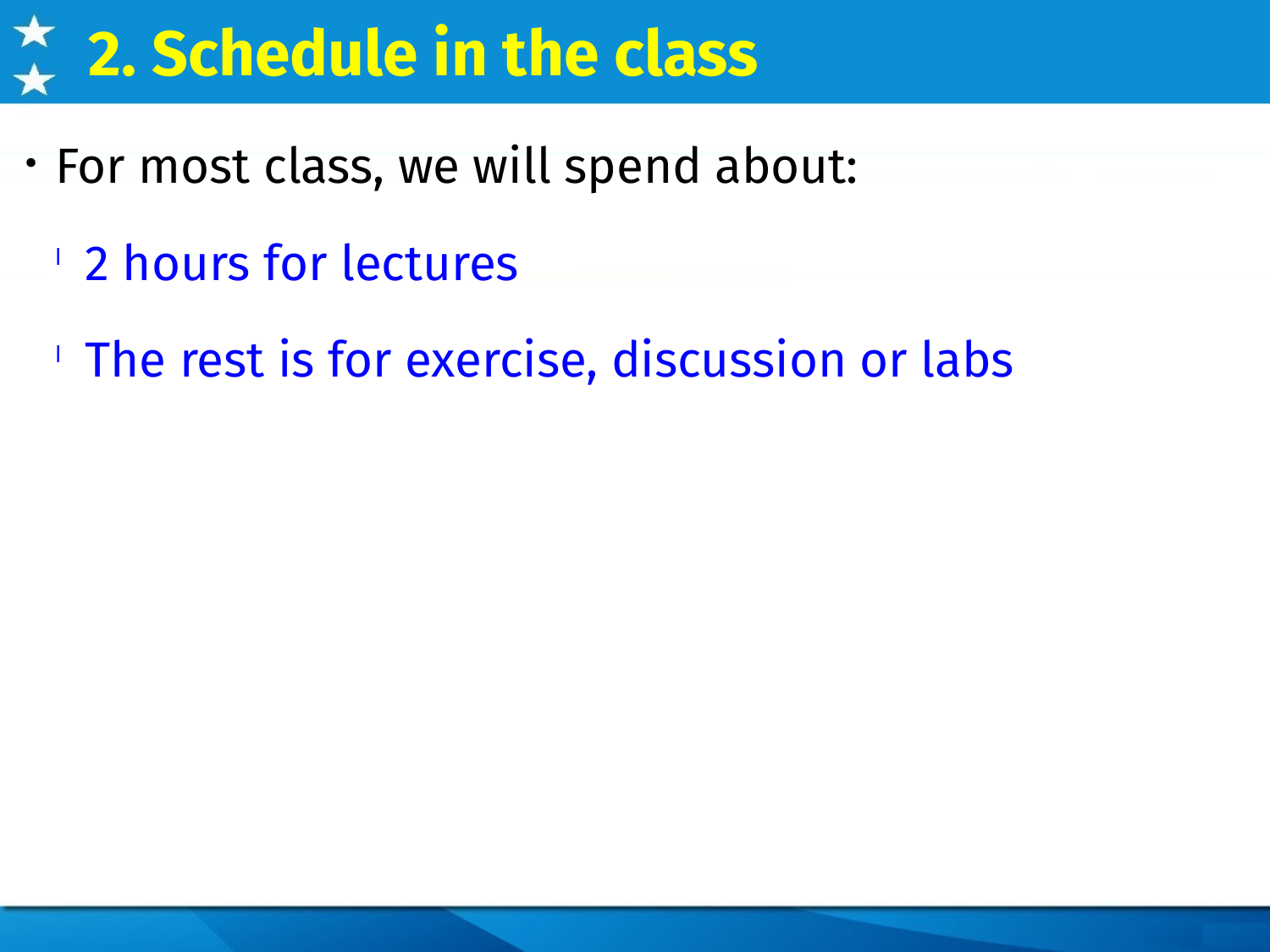

2. Schedule in the class
For most class, we will spend about:

2 hours for lectures

The rest is for exercise, discussion or labs